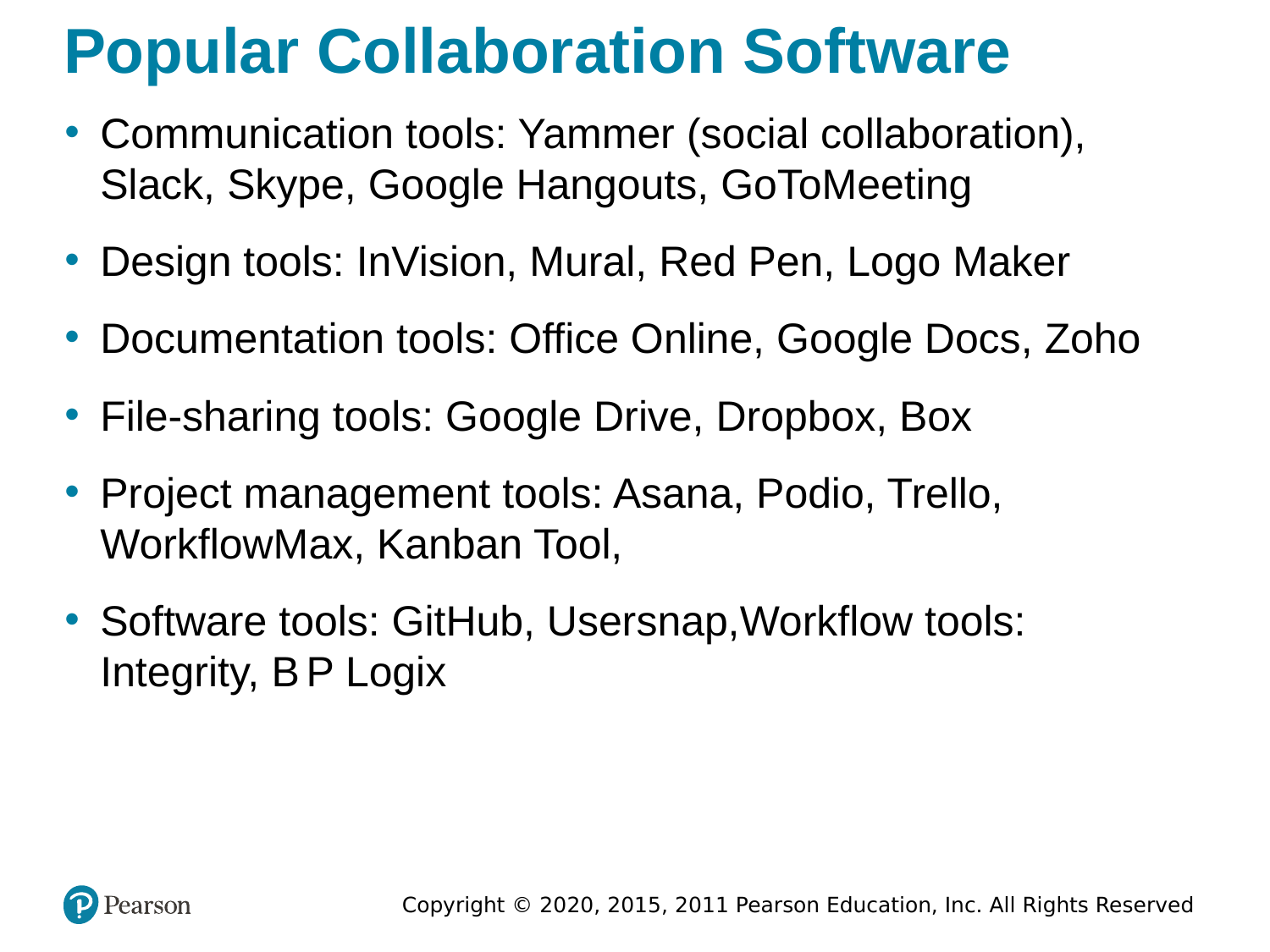

# Popular Collaboration Software
Communication tools: Yammer (social collaboration), Slack, Skype, Google Hangouts, GoToMeeting
Design tools: InVision, Mural, Red Pen, Logo Maker
Documentation tools: Office Online, Google Docs, Zoho
File-sharing tools: Google Drive, Dropbox, Box
Project management tools: Asana, Podio, Trello, WorkflowMax, Kanban Tool,
Software tools: GitHub, Usersnap,Workflow tools: Integrity, B P Logix